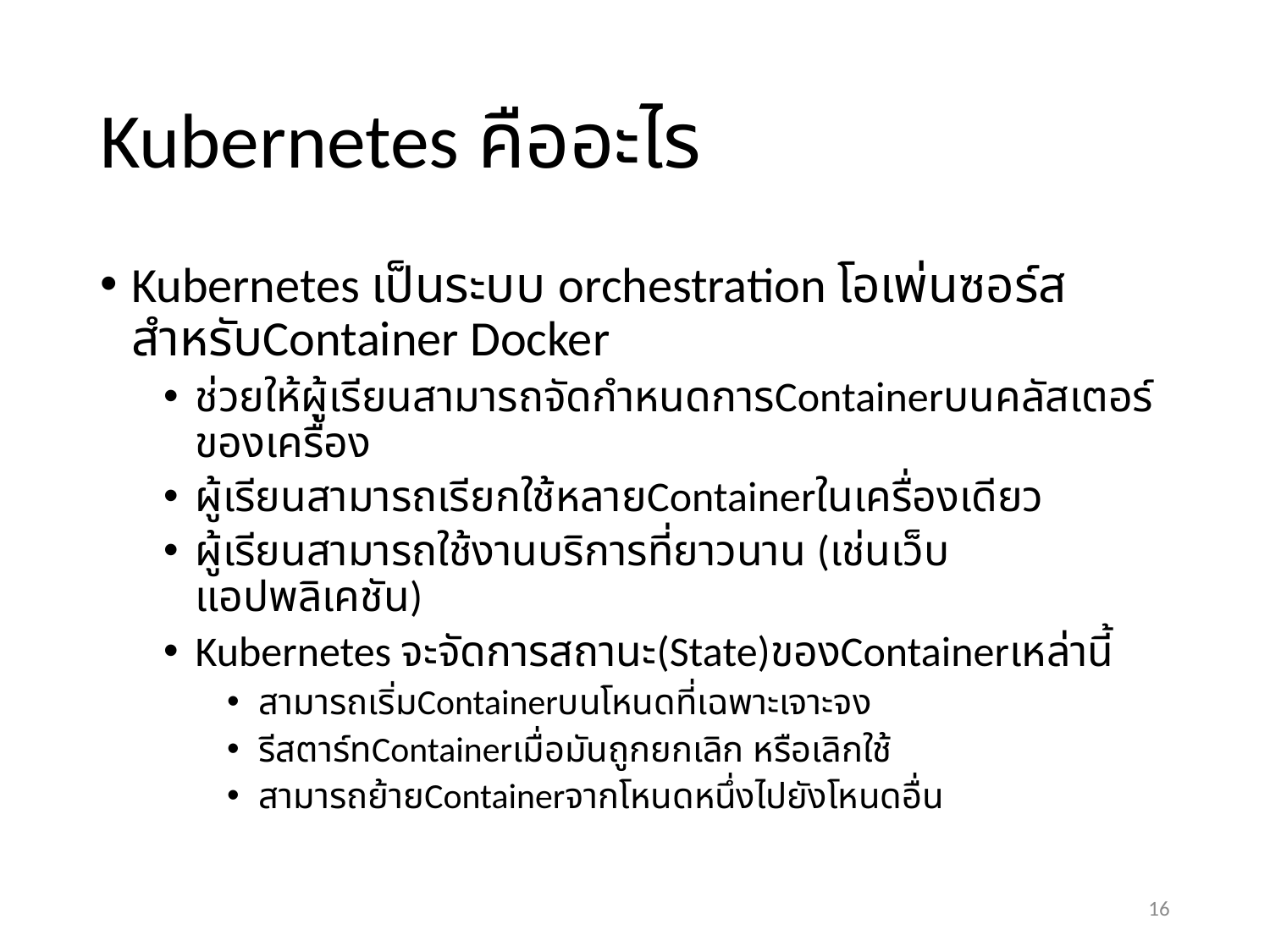

# Kubernetes คืออะไร
Kubernetes เป็นระบบ orchestration โอเพ่นซอร์สสำหรับContainer Docker
ช่วยให้ผู้เรียนสามารถจัดกำหนดการContainerบนคลัสเตอร์ของเครื่อง
ผู้เรียนสามารถเรียกใช้หลายContainerในเครื่องเดียว
ผู้เรียนสามารถใช้งานบริการที่ยาวนาน (เช่นเว็บแอปพลิเคชัน)
Kubernetes จะจัดการสถานะ(State)ของContainerเหล่านี้
สามารถเริ่มContainerบนโหนดที่เฉพาะเจาะจง
รีสตาร์ทContainerเมื่อมันถูกยกเลิก หรือเลิกใช้
สามารถย้ายContainerจากโหนดหนึ่งไปยังโหนดอื่น
16